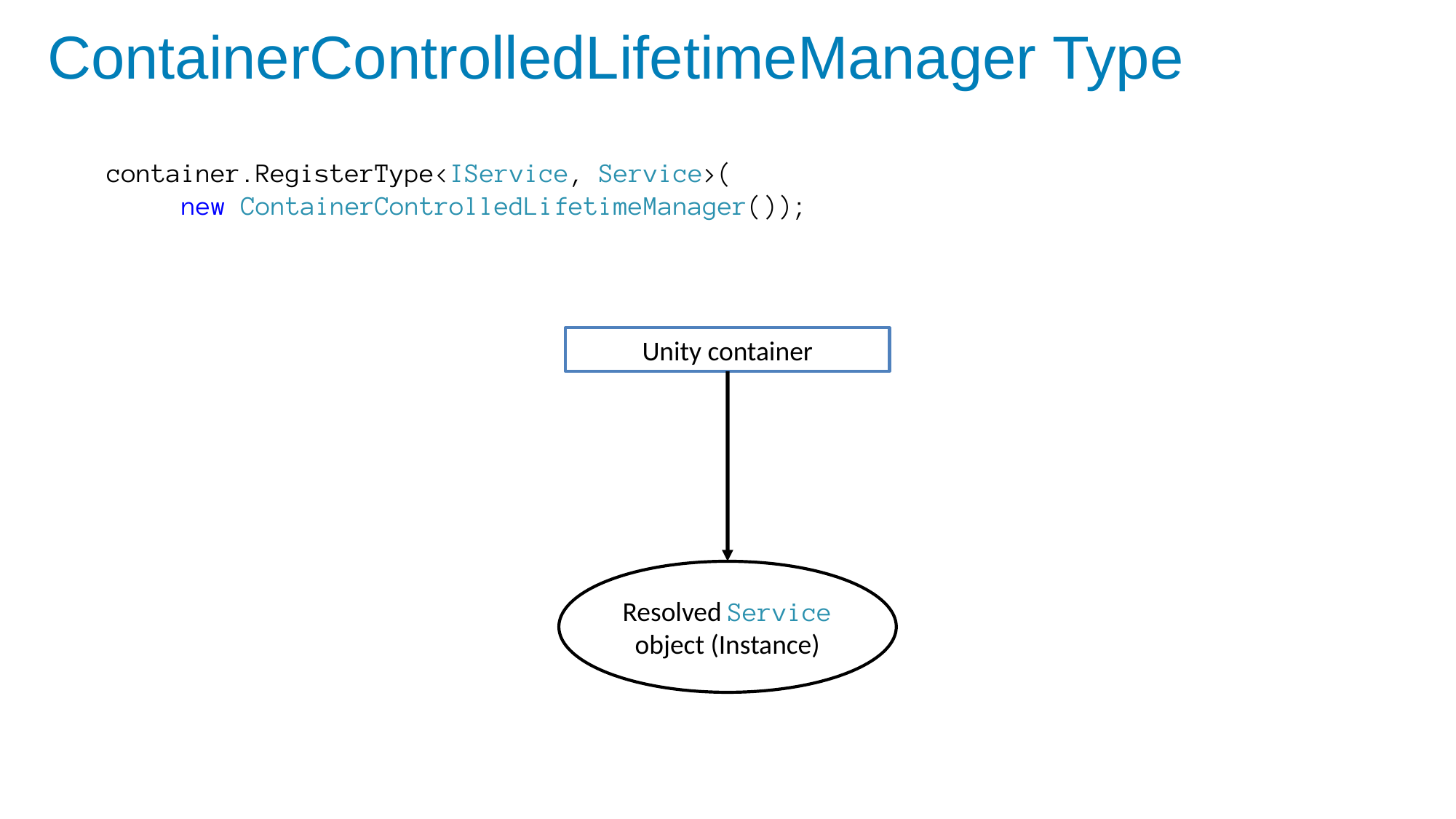

# ContainerControlledLifetimeManager Type
    container.RegisterType<IService, Service>(
         new ContainerControlledLifetimeManager());
Unity container
Resolved Service
object (Instance)